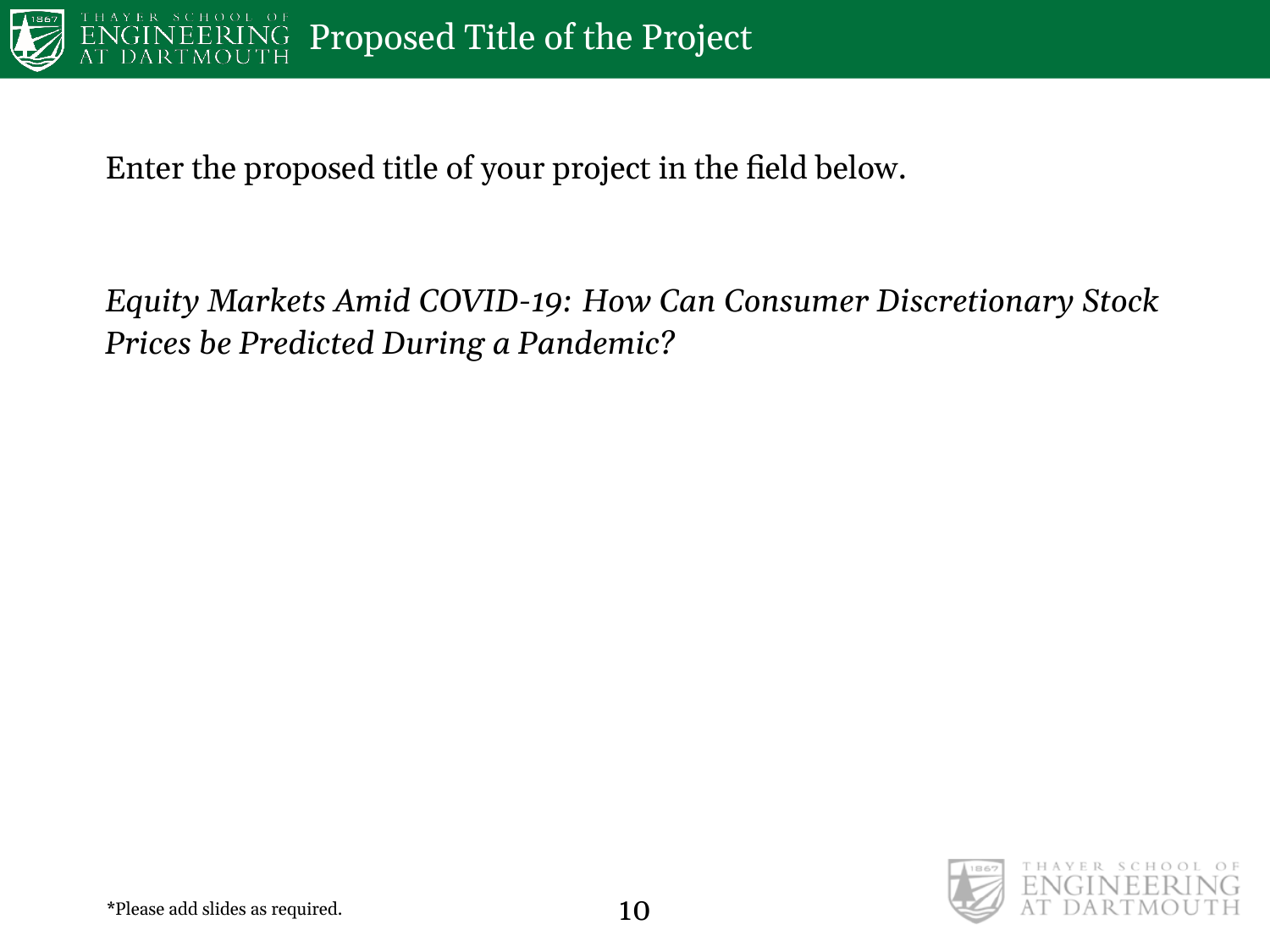

# Proposed Title of the Project
Enter the proposed title of your project in the field below.
Equity Markets Amid COVID-19: How Can Consumer Discretionary Stock Prices be Predicted During a Pandemic?
10
*Please add slides as required.